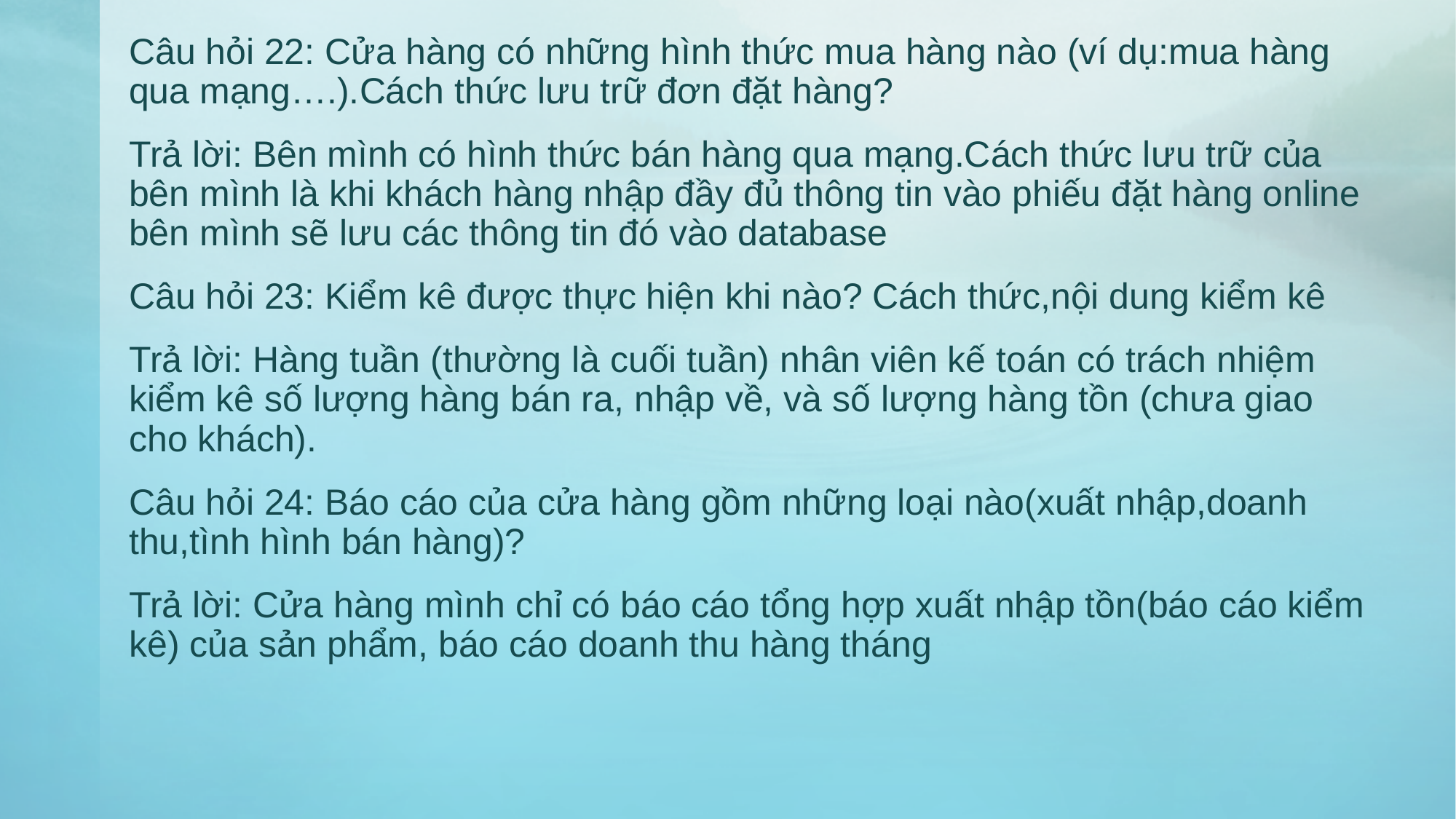

Câu hỏi 22: Cửa hàng có những hình thức mua hàng nào (ví dụ:mua hàng qua mạng….).Cách thức lưu trữ đơn đặt hàng?
Trả lời: Bên mình có hình thức bán hàng qua mạng.Cách thức lưu trữ của bên mình là khi khách hàng nhập đầy đủ thông tin vào phiếu đặt hàng online bên mình sẽ lưu các thông tin đó vào database
Câu hỏi 23: Kiểm kê được thực hiện khi nào? Cách thức,nội dung kiểm kê
Trả lời: Hàng tuần (thường là cuối tuần) nhân viên kế toán có trách nhiệm kiểm kê số lượng hàng bán ra, nhập về, và số lượng hàng tồn (chưa giao cho khách).
Câu hỏi 24: Báo cáo của cửa hàng gồm những loại nào(xuất nhập,doanh thu,tình hình bán hàng)?
Trả lời: Cửa hàng mình chỉ có báo cáo tổng hợp xuất nhập tồn(báo cáo kiểm kê) của sản phẩm, báo cáo doanh thu hàng tháng